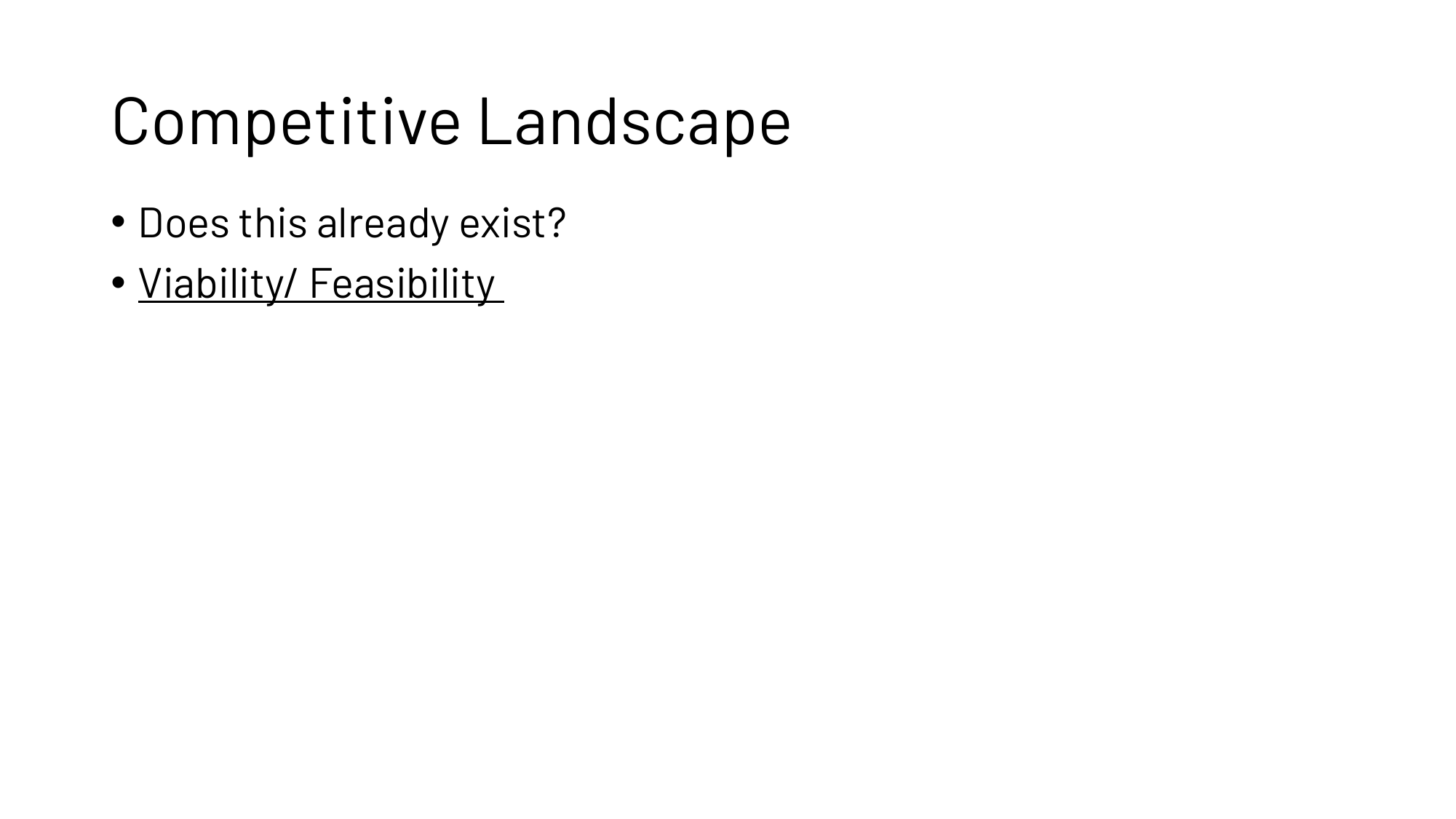

# Competitive Landscape
Does this already exist?
Viability/ Feasibility